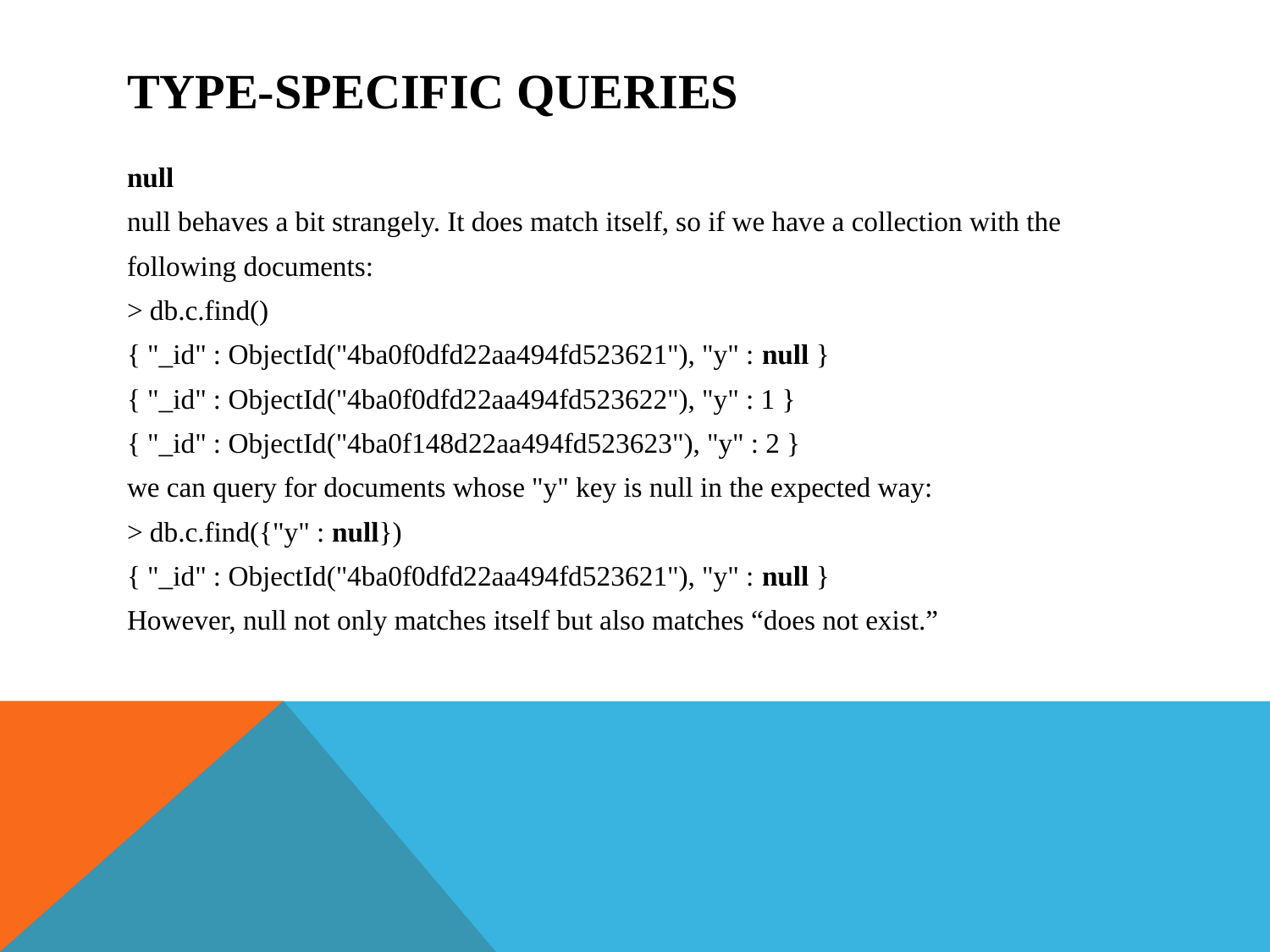

# Type-Specific Queries
null
null behaves a bit strangely. It does match itself, so if we have a collection with the
following documents:
> db.c.find()
{ "_id" : ObjectId("4ba0f0dfd22aa494fd523621"), "y" : null }
{ "_id" : ObjectId("4ba0f0dfd22aa494fd523622"), "y" : 1 }
{ "_id" : ObjectId("4ba0f148d22aa494fd523623"), "y" : 2 }
we can query for documents whose "y" key is null in the expected way:
> db.c.find({"y" : null})
{ "_id" : ObjectId("4ba0f0dfd22aa494fd523621"), "y" : null }
However, null not only matches itself but also matches “does not exist.”